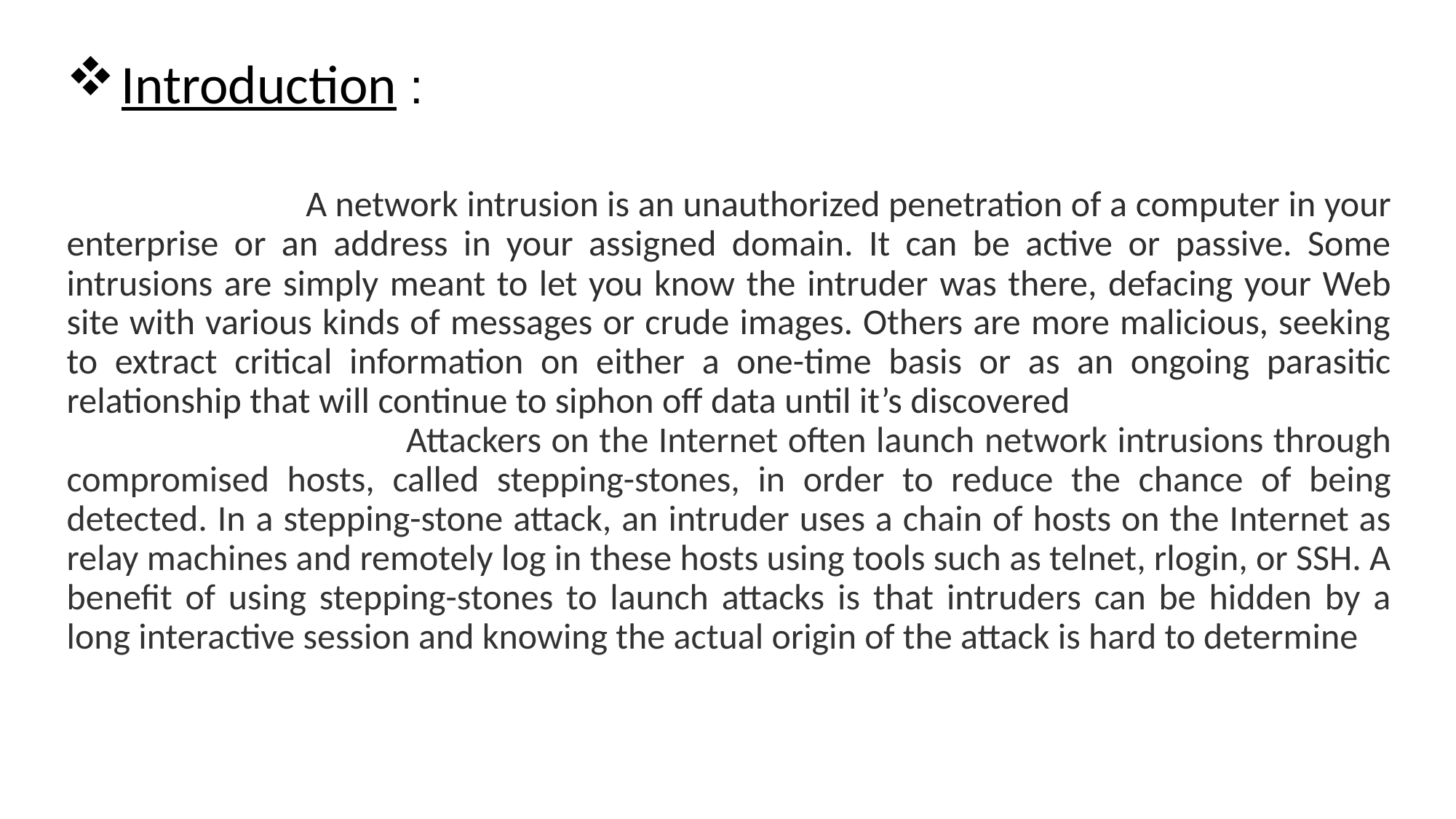

# Introduction :
                            A network intrusion is an unauthorized penetration of a computer in your enterprise or an address in your assigned domain. It can be active or passive. Some intrusions are simply meant to let you know the intruder was there, defacing your Web site with various kinds of messages or crude images. Others are more malicious, seeking to extract critical information on either a one-time basis or as an ongoing parasitic relationship that will continue to siphon off data until it’s discovered	                                                 	         Attackers on the Internet often launch network intrusions through compromised hosts, called stepping-stones, in order to reduce the chance of being detected. In a stepping-stone attack, an intruder uses a chain of hosts on the Internet as relay machines and remotely log in these hosts using tools such as telnet, rlogin, or SSH. A benefit of using stepping-stones to launch attacks is that intruders can be hidden by a long interactive session and knowing the actual origin of the attack is hard to determine